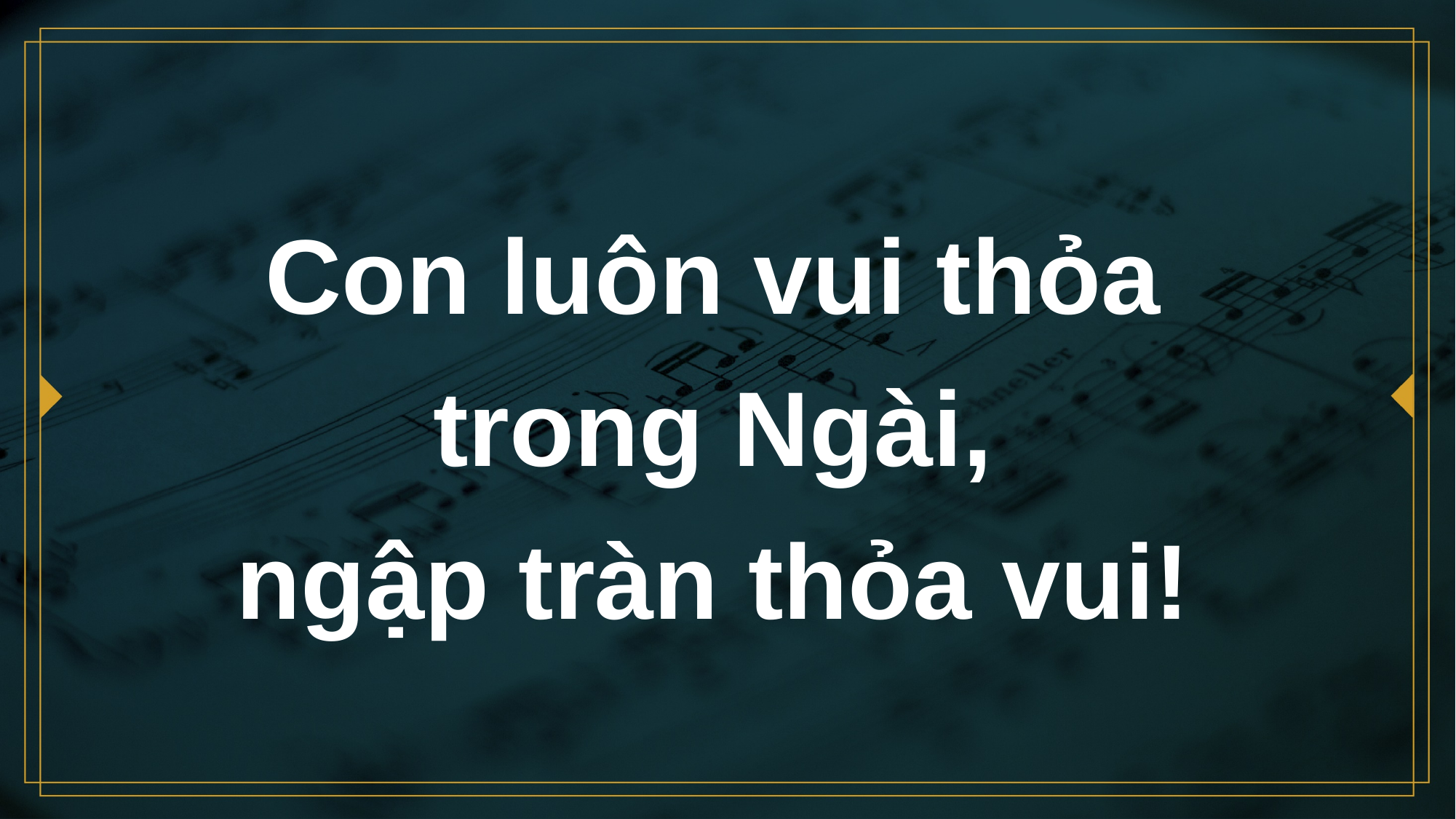

# Con luôn vui thỏa trong Ngài, ngập tràn thỏa vui!